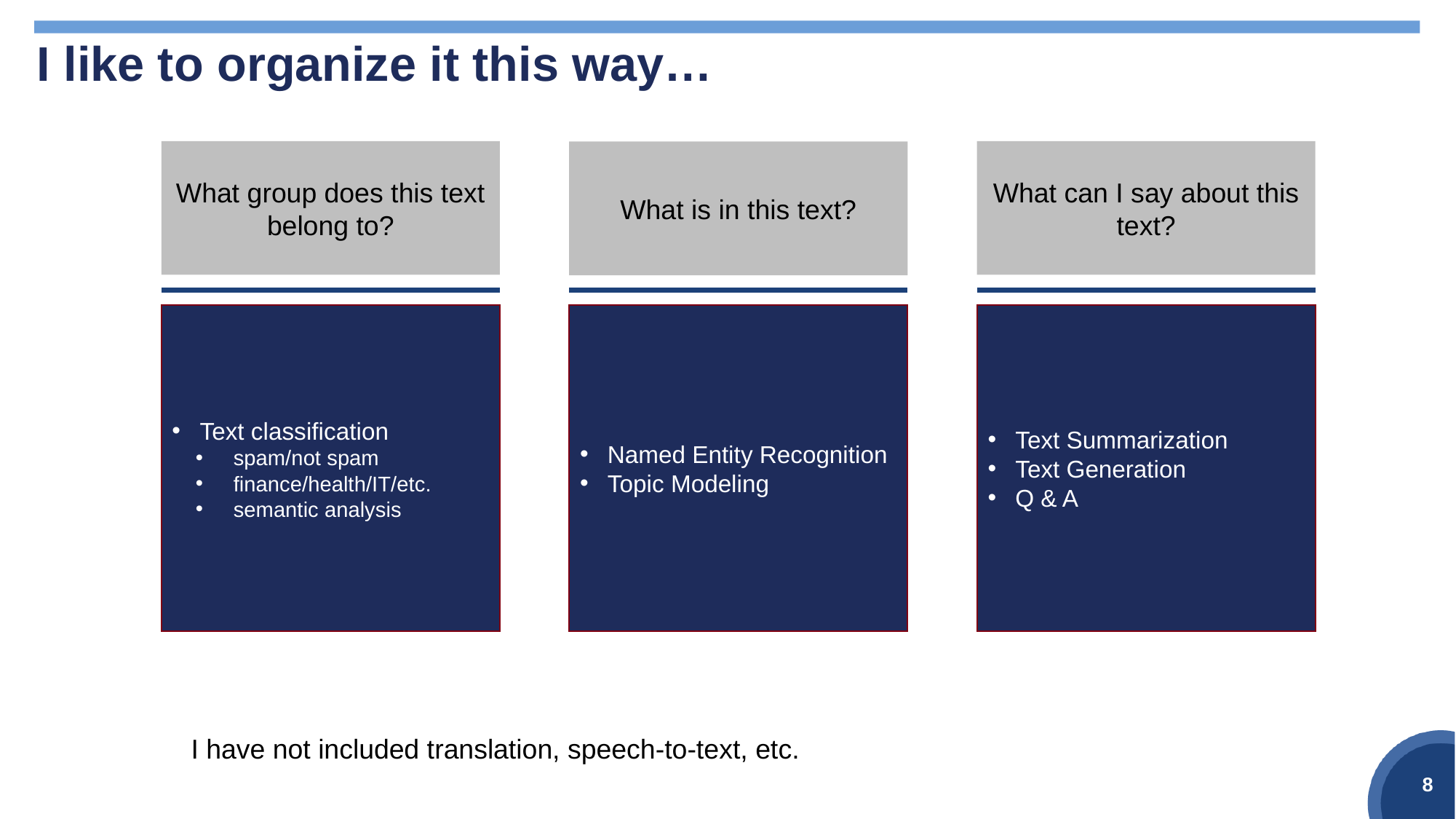

# I like to organize it this way…
What can I say about this text?
What group does this text belong to?
What is in this text?
Text classification
spam/not spam
finance/health/IT/etc.
semantic analysis
Named Entity Recognition
Topic Modeling
Text Summarization
Text Generation
Q & A
I have not included translation, speech-to-text, etc.
8